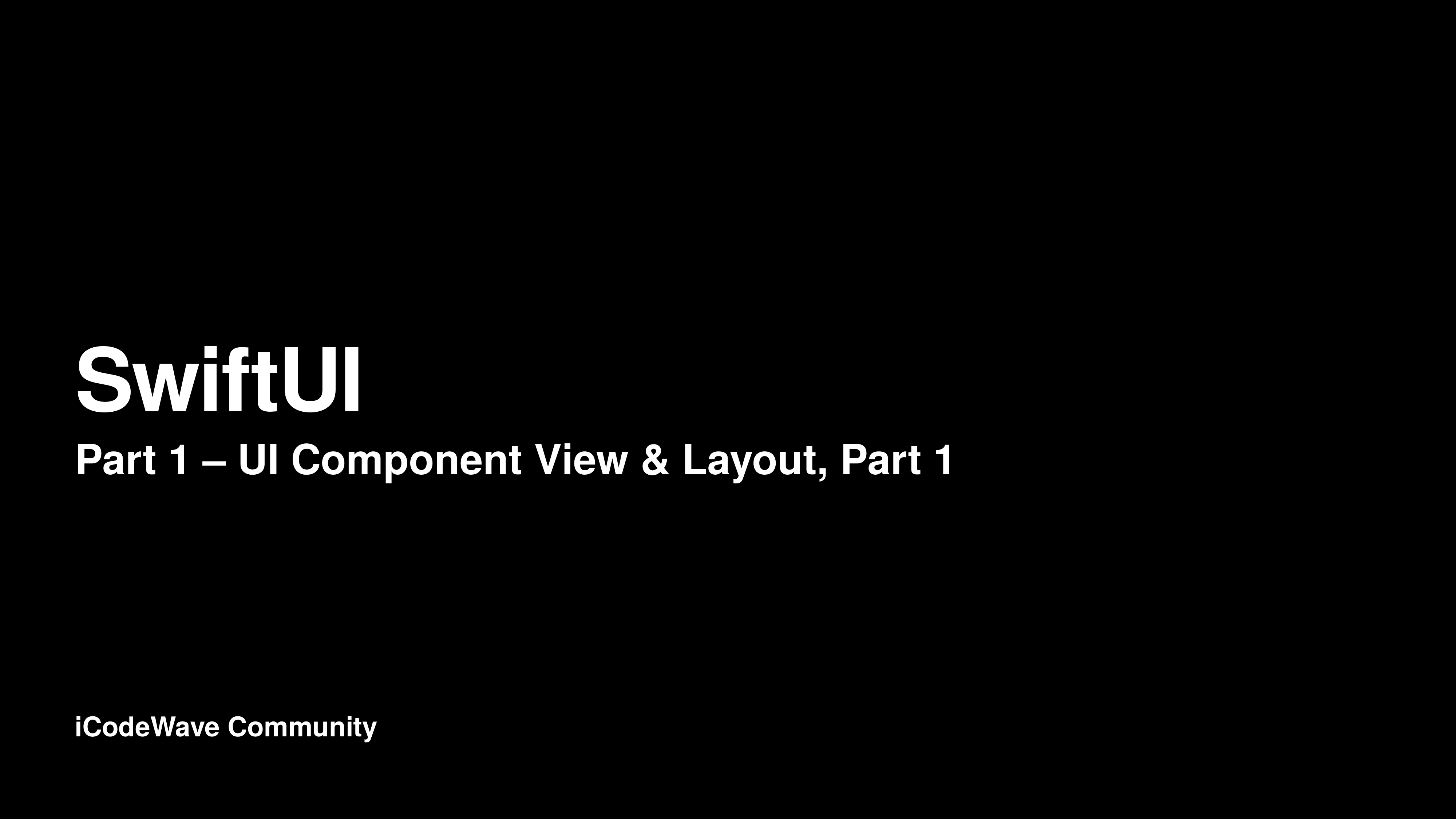

# SwiftUI
Part 1 – UI Component View & Layout, Part 1
iCodeWave Community